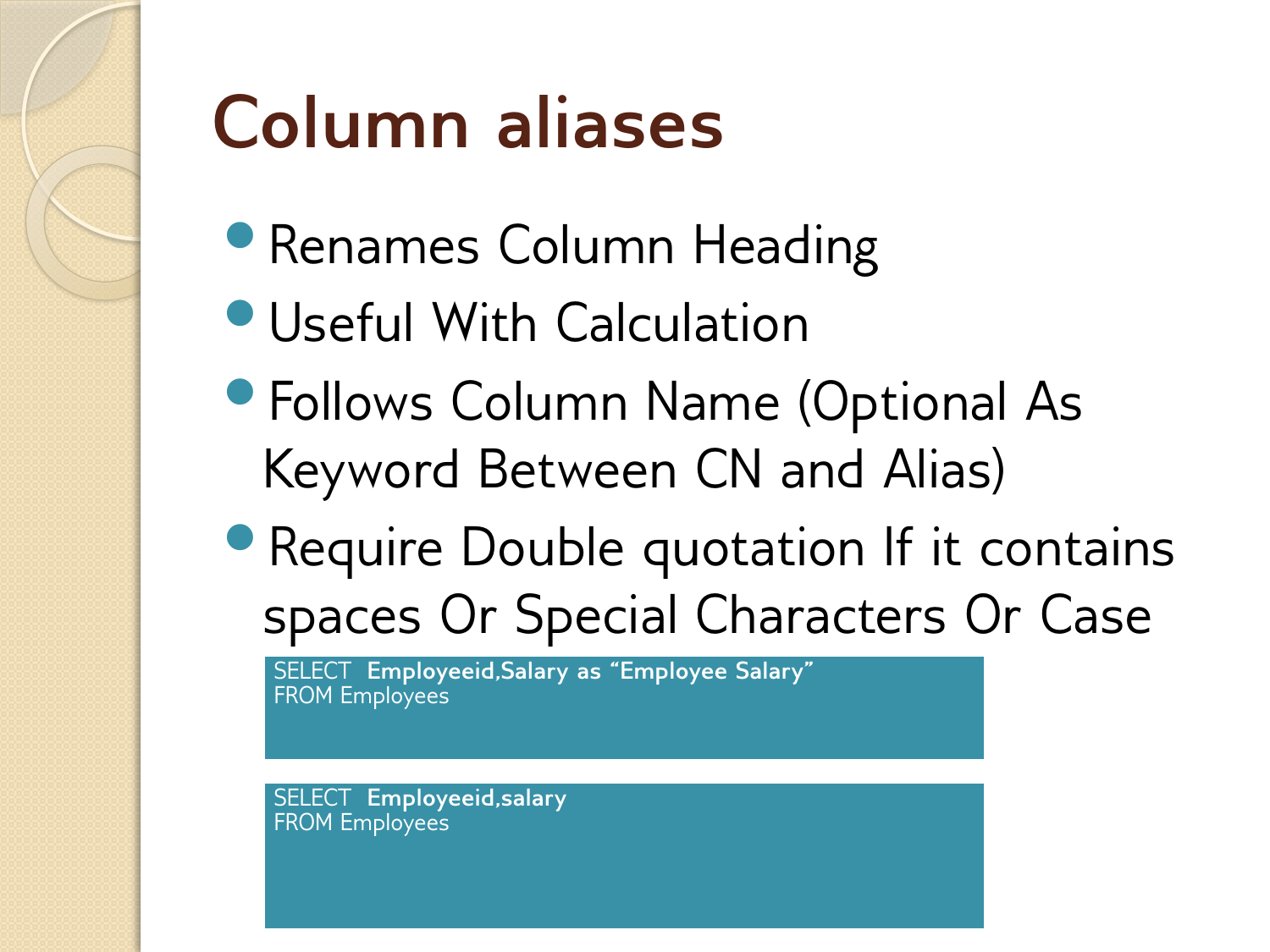

# Column aliases
Renames Column Heading
Useful With Calculation
Follows Column Name (Optional As Keyword Between CN and Alias)
Require Double quotation If it contains spaces Or Special Characters Or Case Sensitive

| SELECT Employeeid,Salary as “Employee Salary” FROM Employees |
| --- |
| SELECT Employeeid,salary FROM Employees |
| --- |